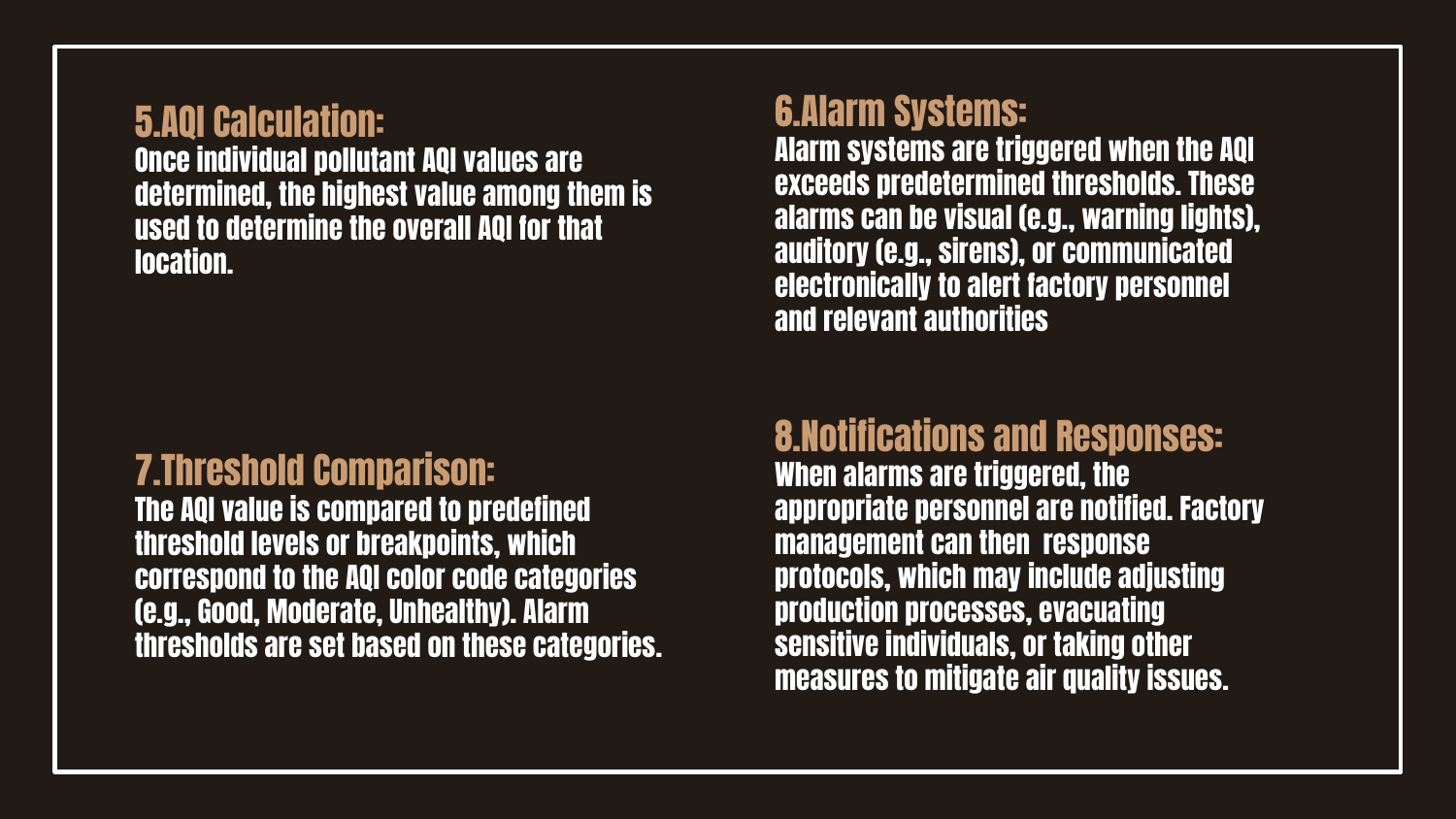

6.Alarm Systems:
Alarm systems are triggered when the AQI exceeds predetermined thresholds. These alarms can be visual (e.g., warning lights), auditory (e.g., sirens), or communicated electronically to alert factory personnel and relevant authorities

8.Notifications and Responses: When alarms are triggered, the appropriate personnel are notified. Factory management can then  response protocols, which may include adjusting production processes, evacuating sensitive individuals, or taking other measures to mitigate air quality issues.
5.AQI Calculation:
Once individual pollutant AQI values are determined, the highest value among them is used to determine the overall AQI for that location.

7.Threshold Comparison:
The AQI value is compared to predefined threshold levels or breakpoints, which correspond to the AQI color code categories (e.g., Good, Moderate, Unhealthy). Alarm thresholds are set based on these categories.